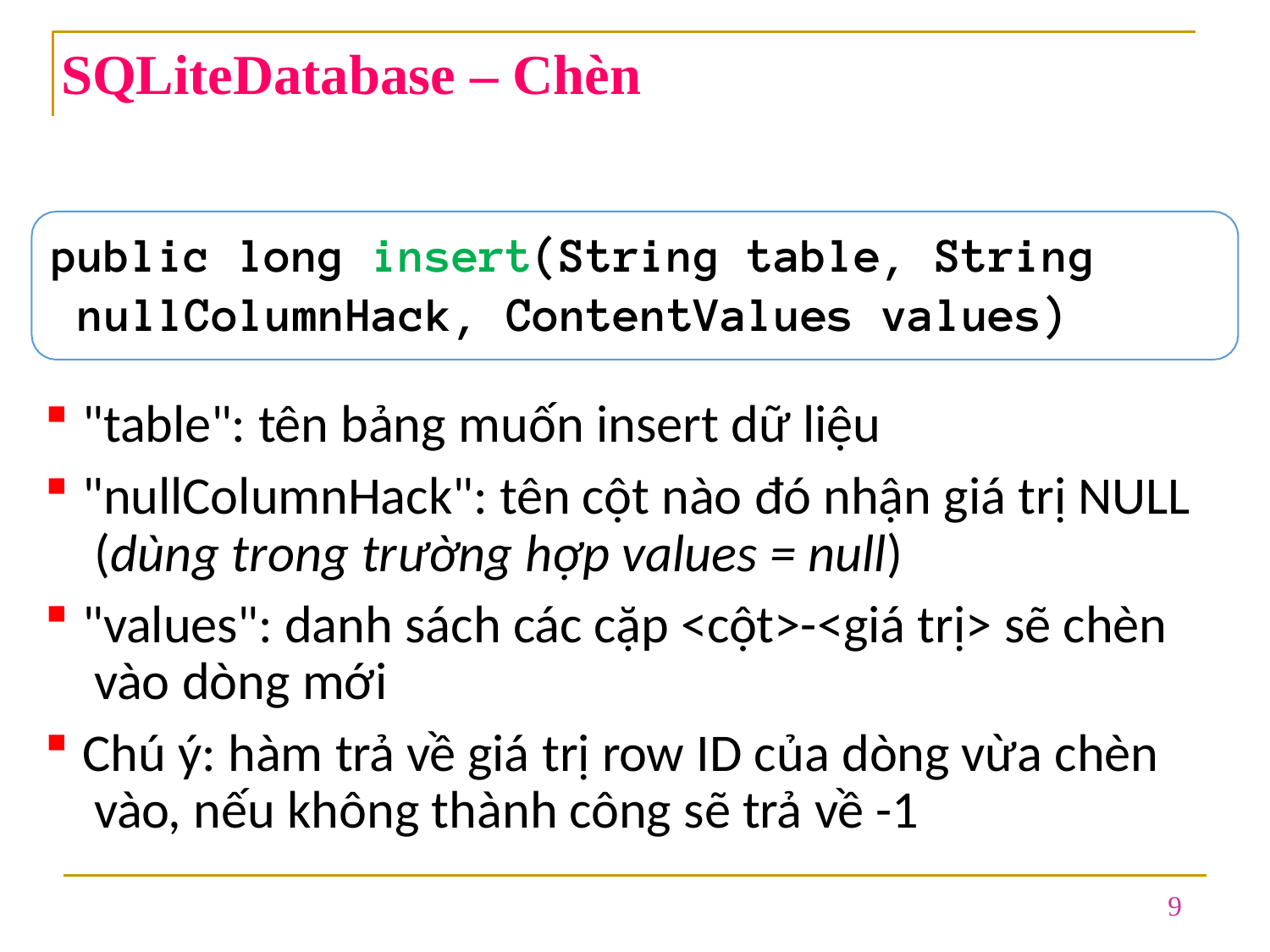

# SQLiteDatabase – Chèn

public long insert(String table, String  nullColumnHack, ContentValues values)

"table": tên bảng muốn insert dữ liệu
"nullColumnHack": tên cột nào đó nhận giá trị NULL  (dùng trong trường hợp values = null)
"values": danh sách các cặp <cột>-<giá trị> sẽ chèn  vào dòng mới
Chú ý: hàm trả về giá trị row ID của dòng vừa chèn  vào, nếu không thành công sẽ trả về -1
9